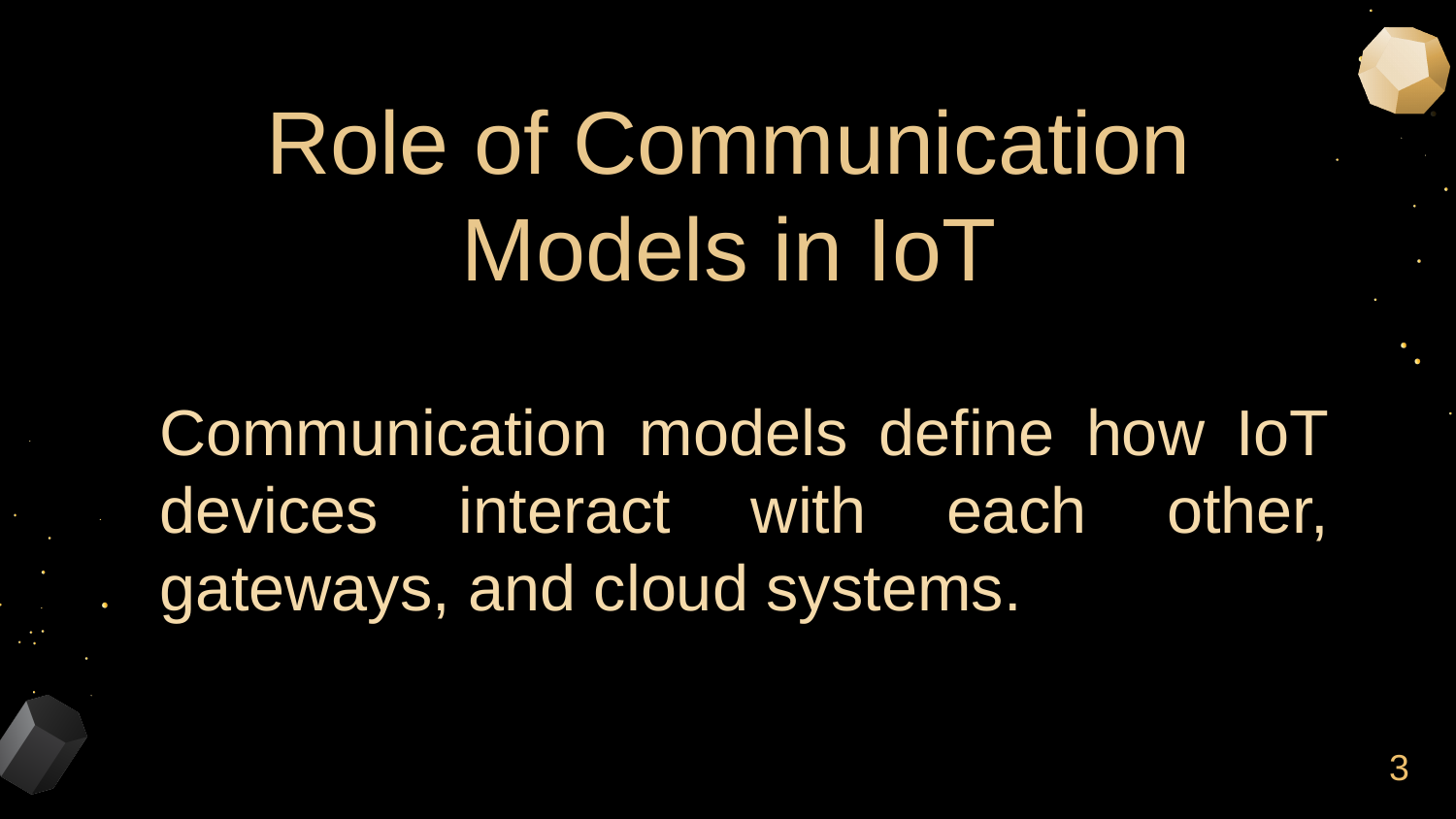

# Role of Communication Models in IoT
Communication models define how IoT devices interact with each other, gateways, and cloud systems.
3